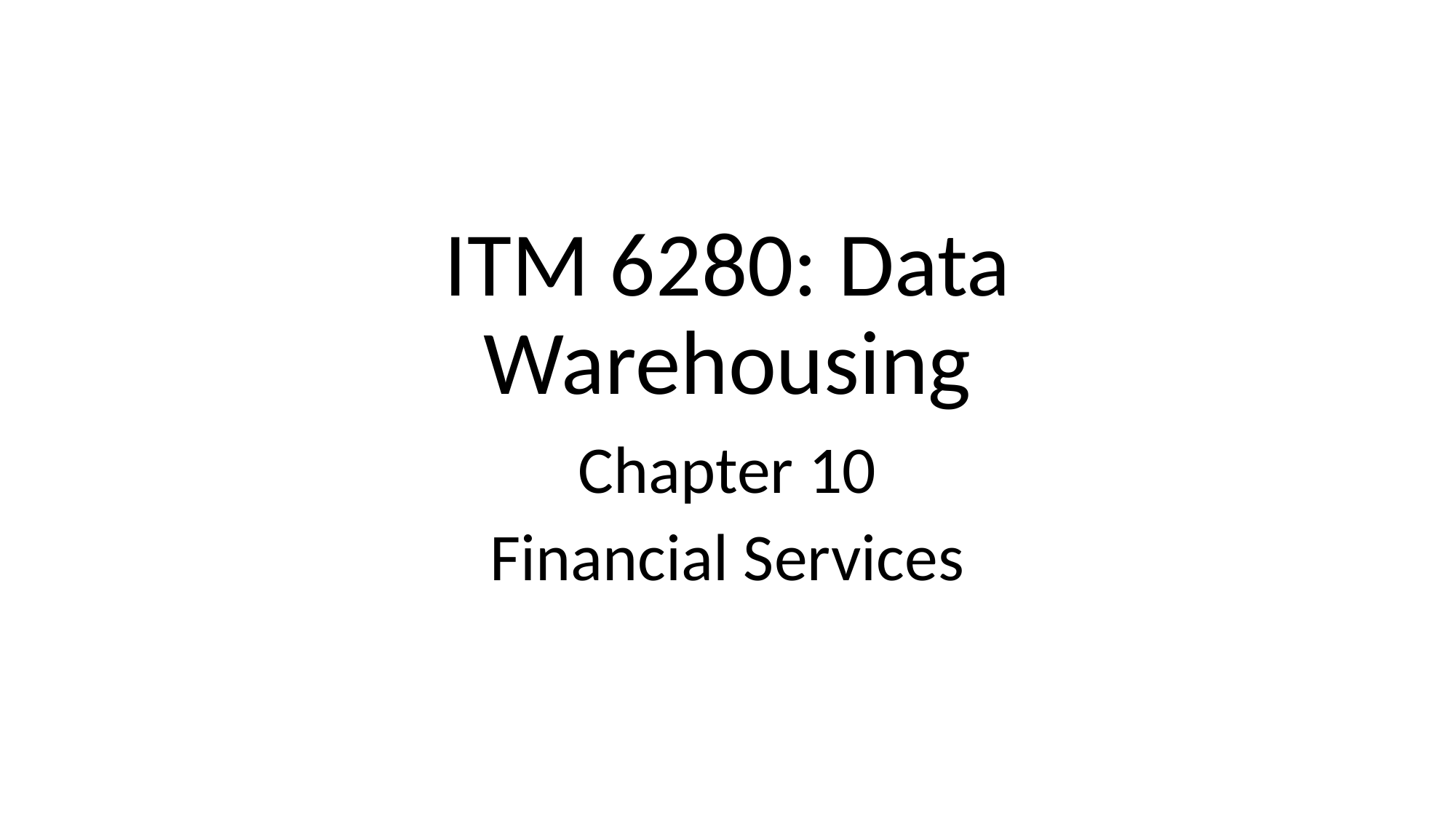

# ITM 6280: Data Warehousing
Chapter 10
Financial Services